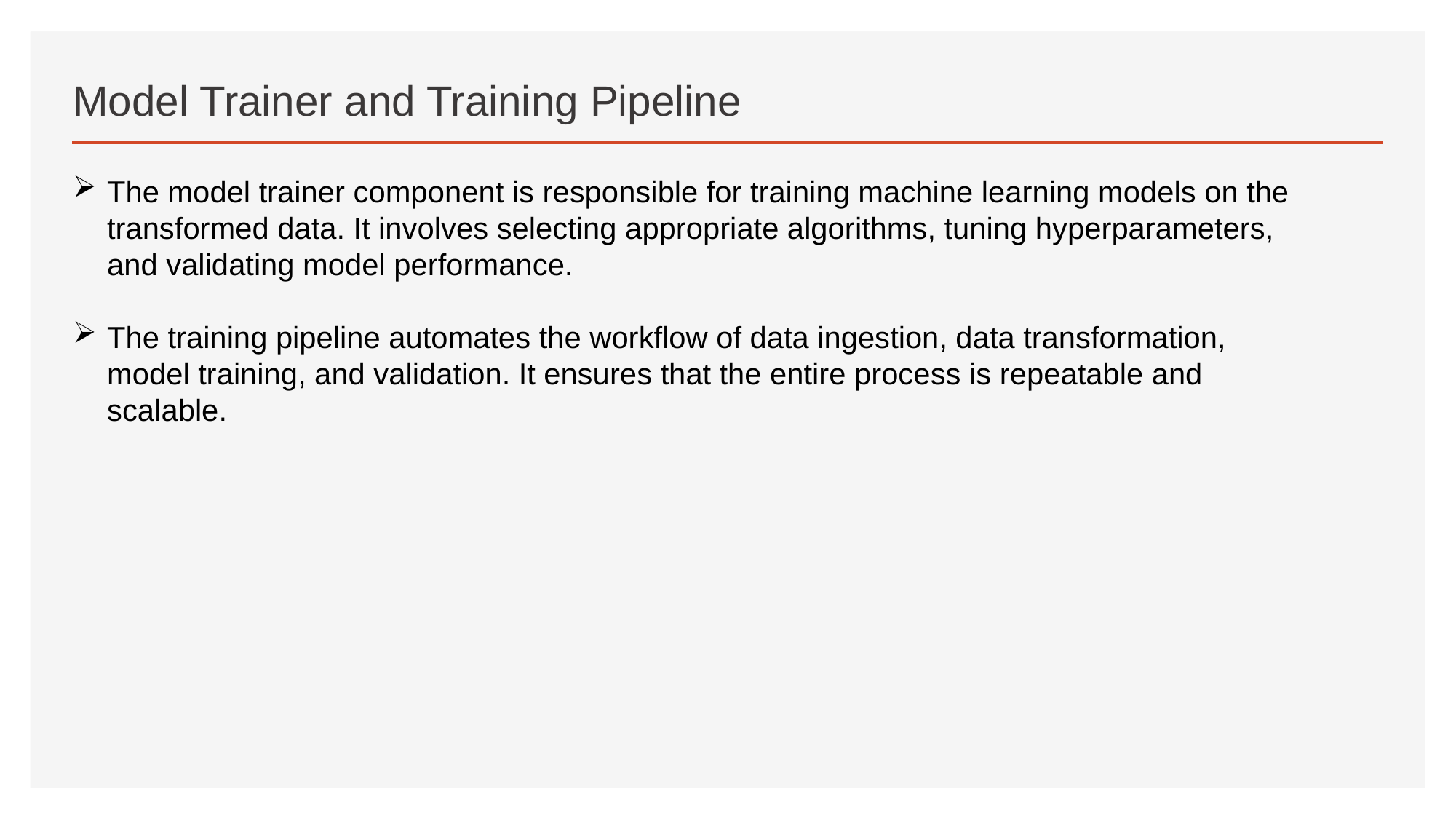

# Model Trainer and Training Pipeline
The model trainer component is responsible for training machine learning models on the transformed data. It involves selecting appropriate algorithms, tuning hyperparameters, and validating model performance.

The training pipeline automates the workflow of data ingestion, data transformation, model training, and validation. It ensures that the entire process is repeatable and scalable.